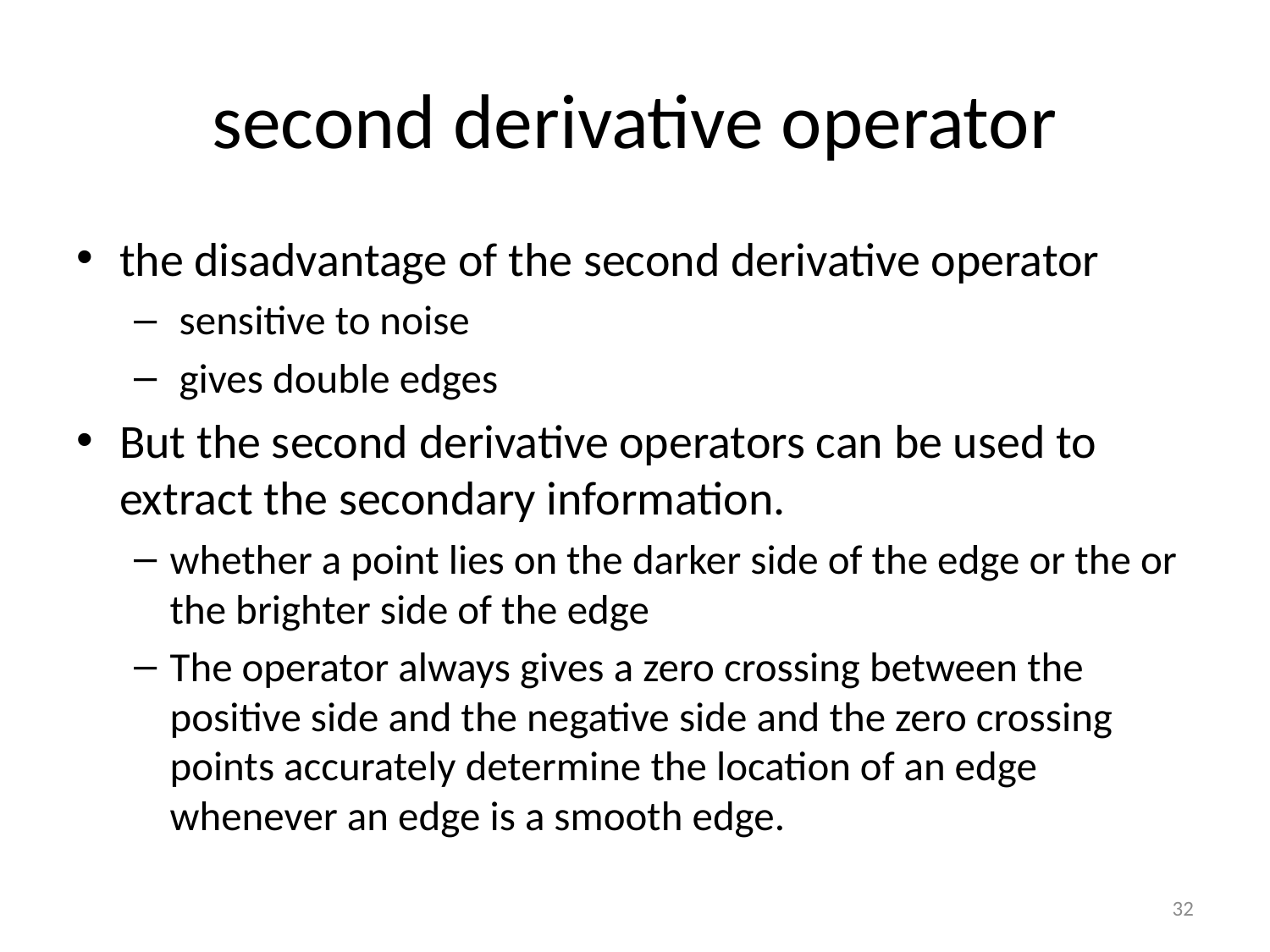

# second derivative operator
the disadvantage of the second derivative operator
 sensitive to noise
 gives double edges
But the second derivative operators can be used to extract the secondary information.
whether a point lies on the darker side of the edge or the or the brighter side of the edge
The operator always gives a zero crossing between the positive side and the negative side and the zero crossing points accurately determine the location of an edge whenever an edge is a smooth edge.

32